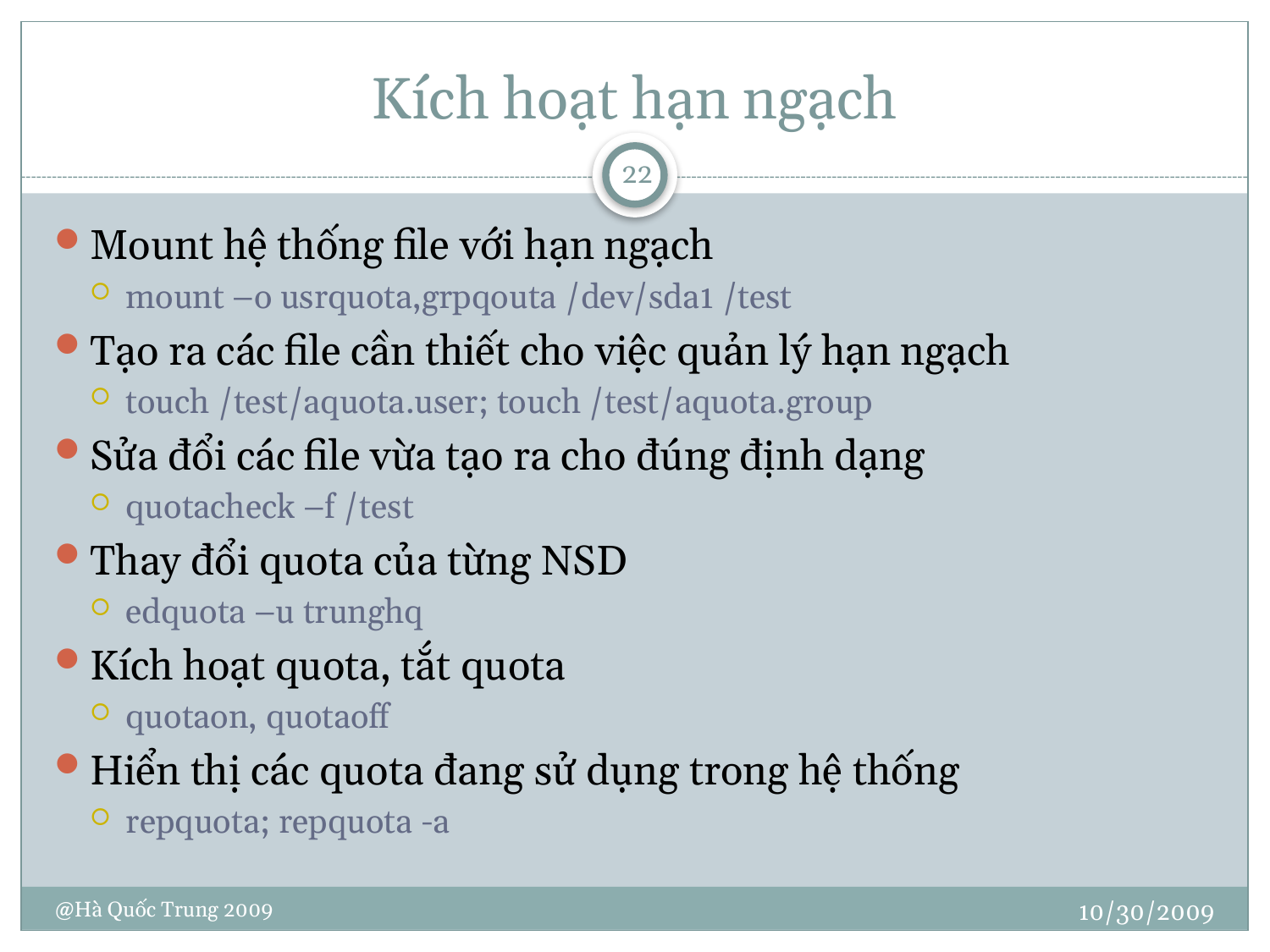

# Kích hoạt hạn ngạch
22
Mount hệ thống file với hạn ngạch
mount –o usrquota,grpqouta /dev/sda1 /test
Tạo ra các file cần thiết cho việc quản lý hạn ngạch
touch /test/aquota.user; touch /test/aquota.group
Sửa đổi các file vừa tạo ra cho đúng định dạng
quotacheck –f /test
Thay đổi quota của từng NSD
edquota –u trunghq
Kích hoạt quota, tắt quota
quotaon, quotaoff
Hiển thị các quota đang sử dụng trong hệ thống
repquota; repquota -a
10/30/2009
@Hà Quốc Trung 2009